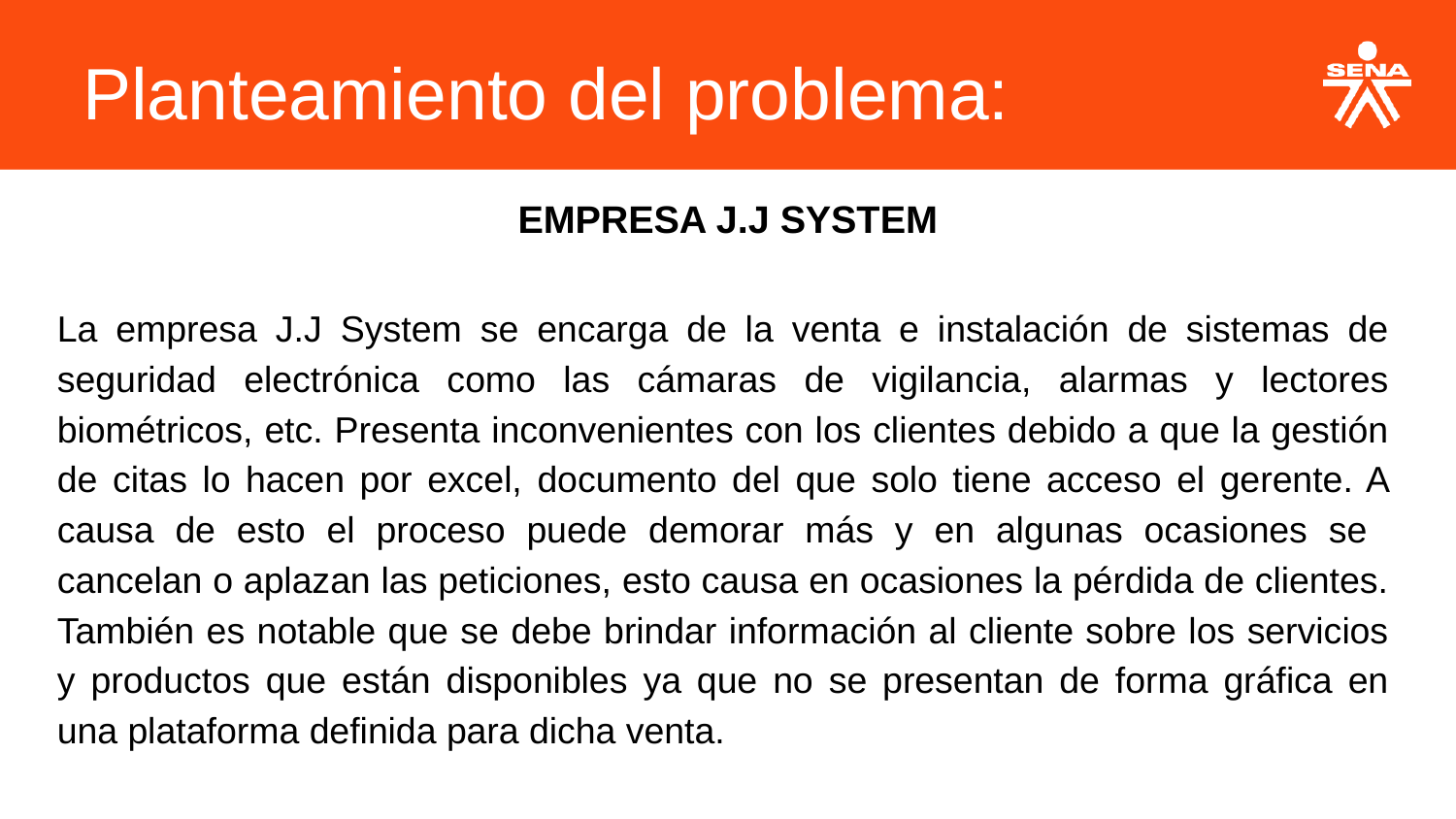

Planteamiento del problema:
EMPRESA J.J SYSTEM

La empresa J.J System se encarga de la venta e instalación de sistemas de seguridad electrónica como las cámaras de vigilancia, alarmas y lectores biométricos, etc. Presenta inconvenientes con los clientes debido a que la gestión de citas lo hacen por excel, documento del que solo tiene acceso el gerente. A causa de esto el proceso puede demorar más y en algunas ocasiones se  cancelan o aplazan las peticiones, esto causa en ocasiones la pérdida de clientes. También es notable que se debe brindar información al cliente sobre los servicios y productos que están disponibles ya que no se presentan de forma gráfica en una plataforma definida para dicha venta.